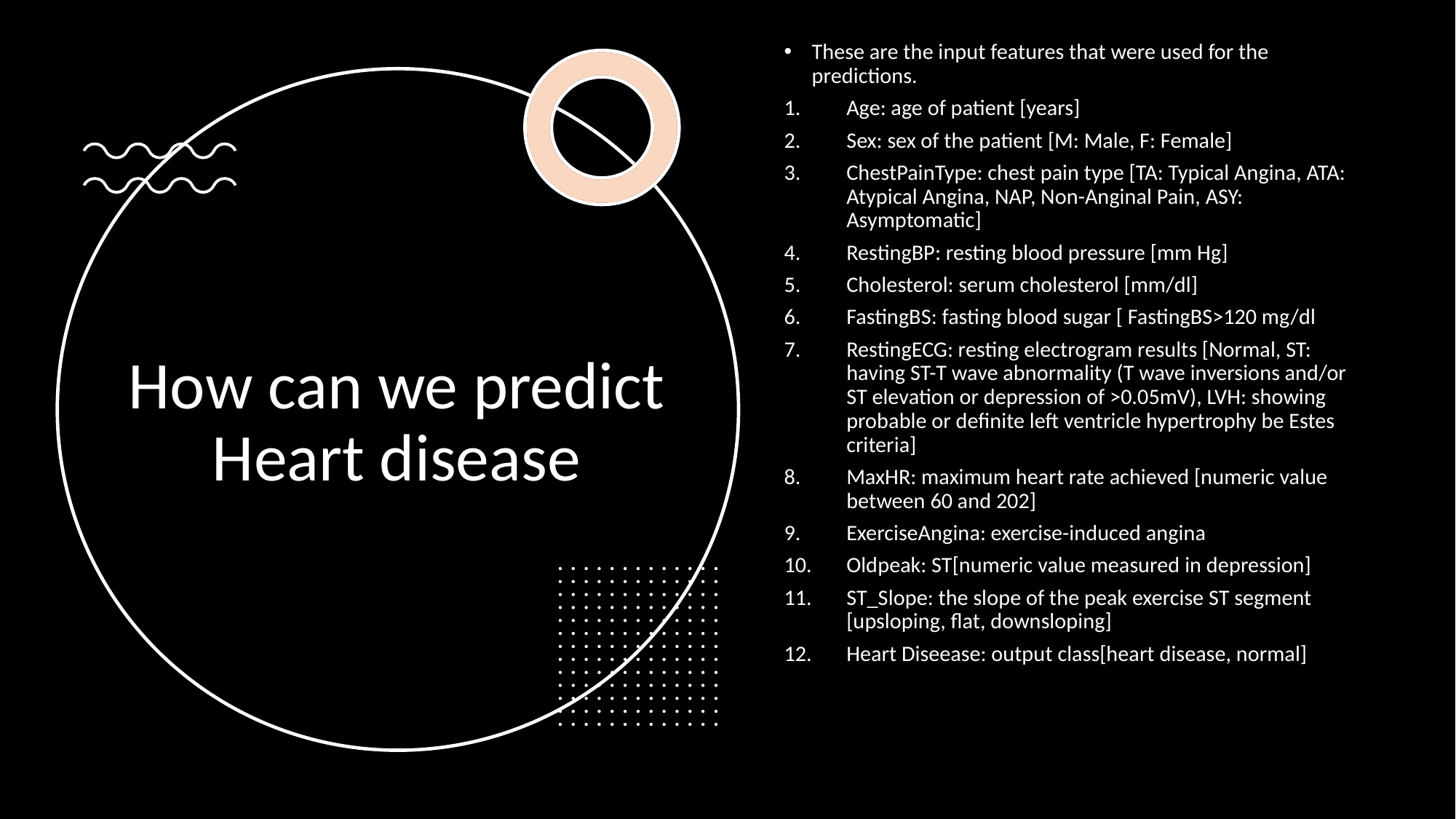

These are the input features that were used for the predictions.
Age: age of patient [years]
Sex: sex of the patient [M: Male, F: Female]
ChestPainType: chest pain type [TA: Typical Angina, ATA: Atypical Angina, NAP, Non-Anginal Pain, ASY: Asymptomatic]
RestingBP: resting blood pressure [mm Hg]
Cholesterol: serum cholesterol [mm/dl]
FastingBS: fasting blood sugar [ FastingBS>120 mg/dl
RestingECG: resting electrogram results [Normal, ST: having ST-T wave abnormality (T wave inversions and/or ST elevation or depression of >0.05mV), LVH: showing probable or definite left ventricle hypertrophy be Estes criteria]
MaxHR: maximum heart rate achieved [numeric value between 60 and 202]
ExerciseAngina: exercise-induced angina
Oldpeak: ST[numeric value measured in depression]
ST_Slope: the slope of the peak exercise ST segment [upsloping, flat, downsloping]
Heart Diseease: output class[heart disease, normal]

 Age: age of the patient [years]cc
Sex: sex of the patient [M: Male, F: Female]
class [1: heart disease, 0: Normal]

# How can we predict Heart disease